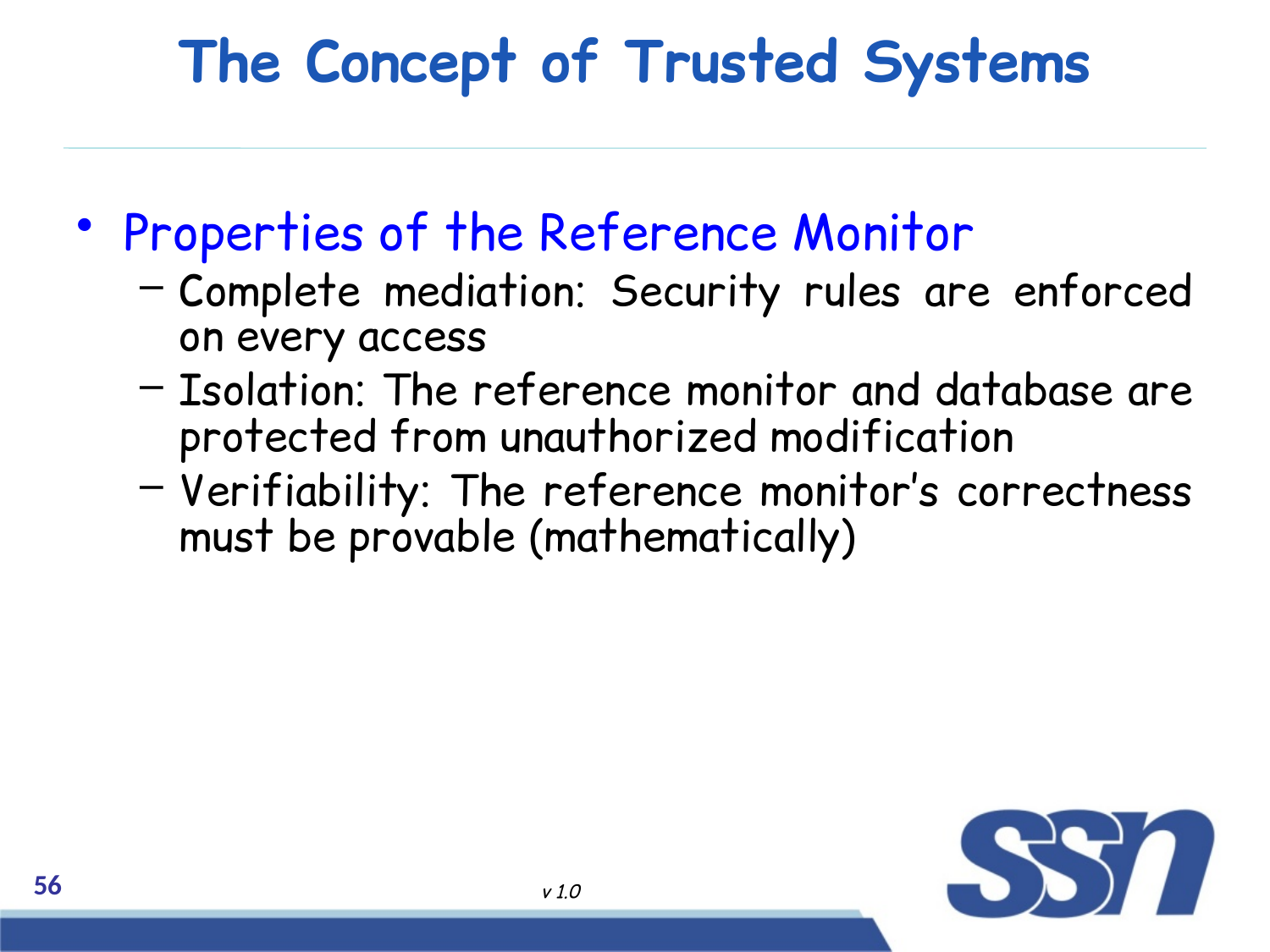

# The Concept of Trusted Systems
Properties of the Reference Monitor
Complete mediation: Security rules are enforced on every access
Isolation: The reference monitor and database are protected from unauthorized modification
Verifiability: The reference monitor’s correctness must be provable (mathematically)